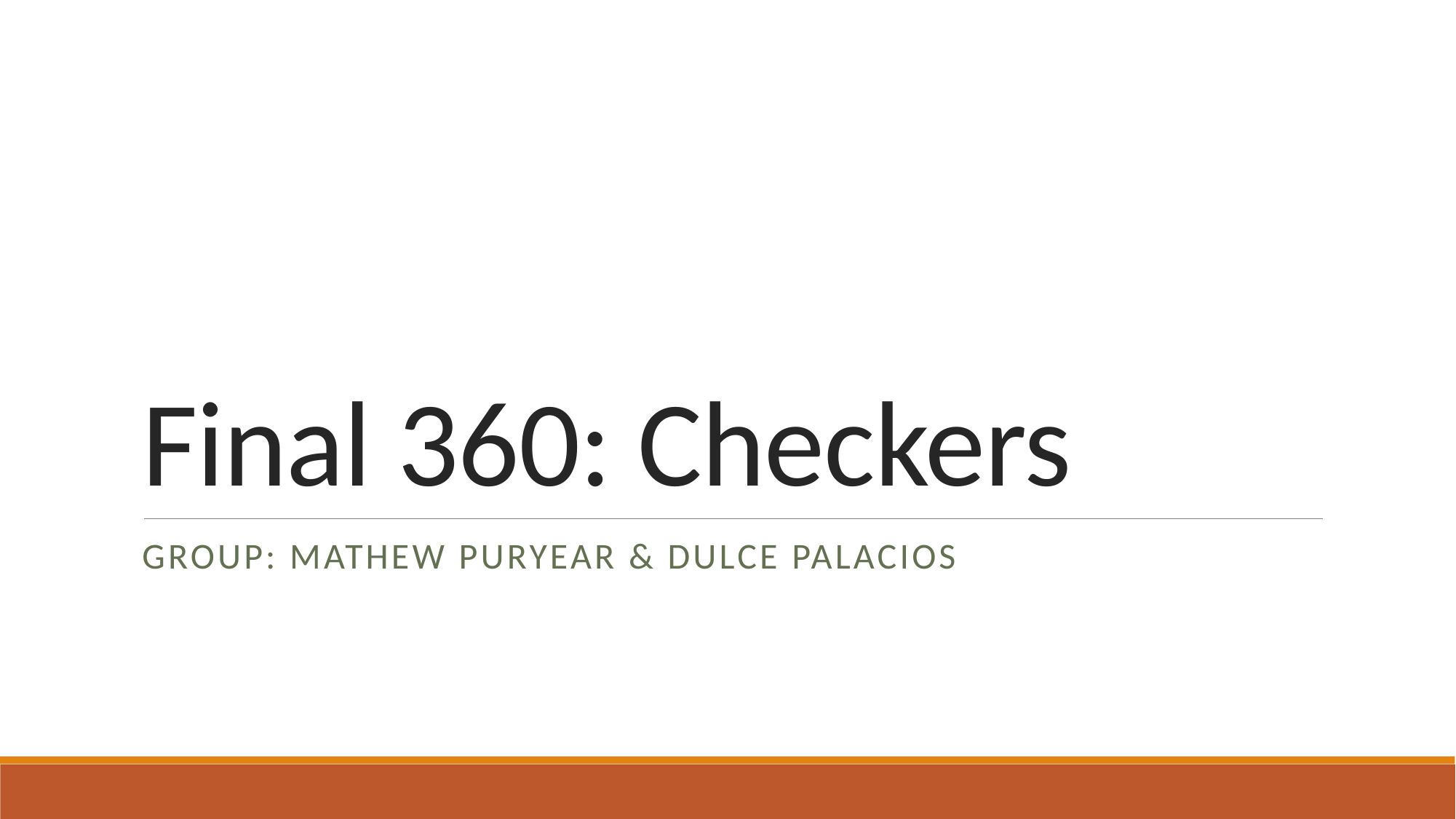

# Final 360: Checkers
Group: Mathew Puryear & Dulce palacios